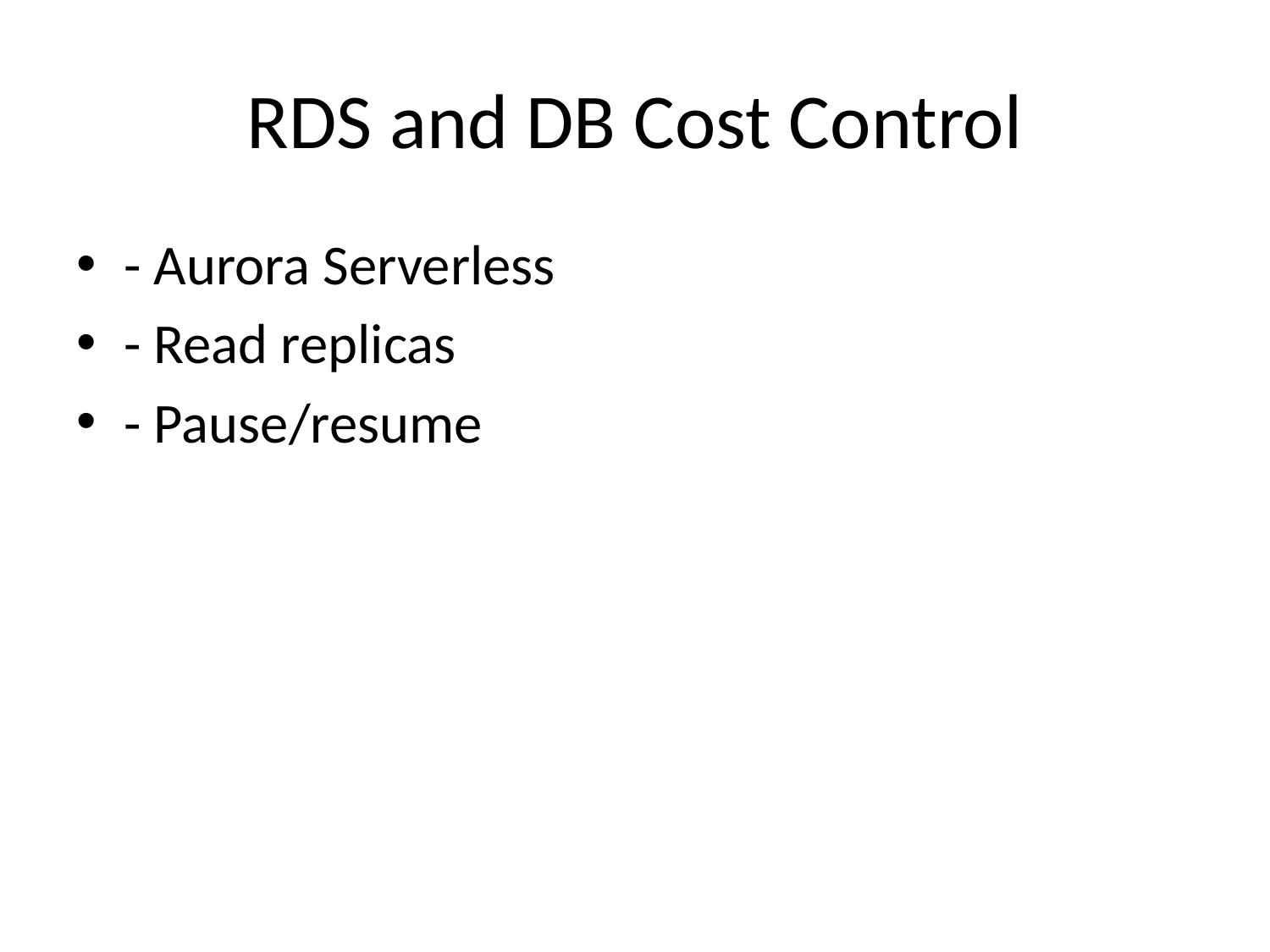

# RDS and DB Cost Control
- Aurora Serverless
- Read replicas
- Pause/resume